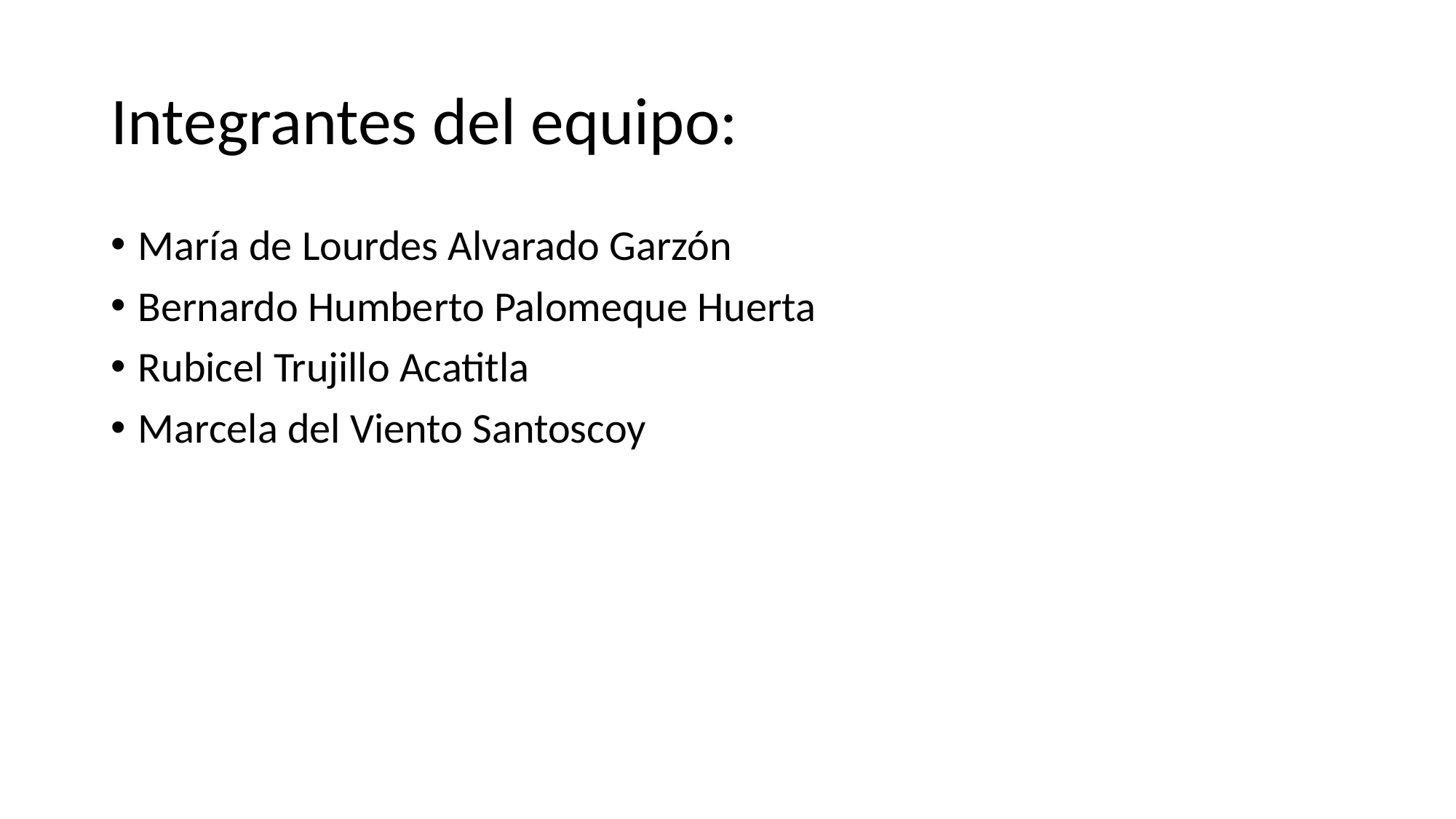

# Integrantes del equipo:
María de Lourdes Alvarado Garzón
Bernardo Humberto Palomeque Huerta
Rubicel Trujillo Acatitla
Marcela del Viento Santoscoy